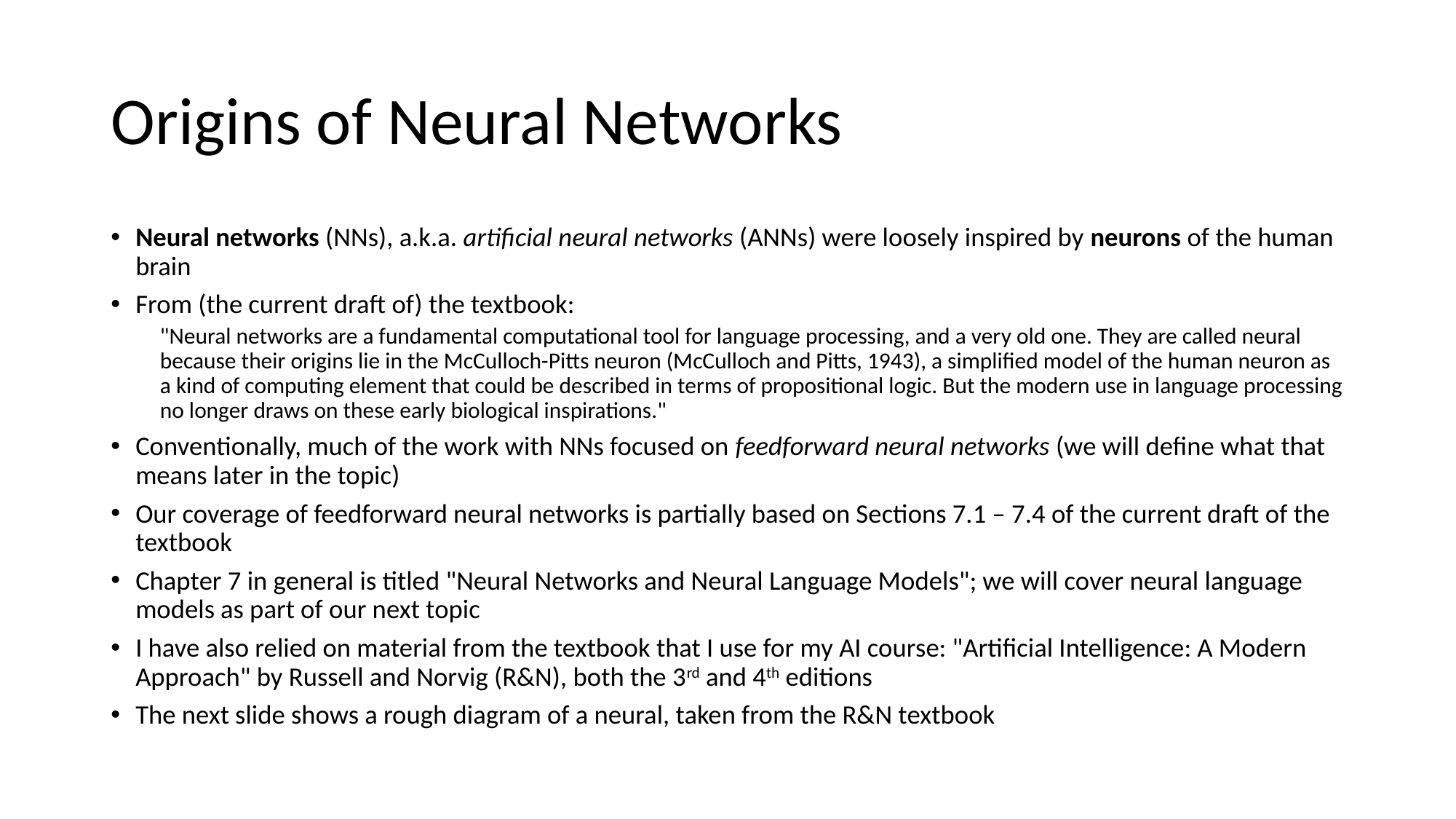

# Origins of Neural Networks
Neural networks (NNs), a.k.a. artificial neural networks (ANNs) were loosely inspired by neurons of the human brain
From (the current draft of) the textbook:
"Neural networks are a fundamental computational tool for language processing, and a very old one. They are called neural because their origins lie in the McCulloch-Pitts neuron (McCulloch and Pitts, 1943), a simplified model of the human neuron as a kind of computing element that could be described in terms of propositional logic. But the modern use in language processing no longer draws on these early biological inspirations."
Conventionally, much of the work with NNs focused on feedforward neural networks (we will define what that means later in the topic)
Our coverage of feedforward neural networks is partially based on Sections 7.1 – 7.4 of the current draft of the textbook
Chapter 7 in general is titled "Neural Networks and Neural Language Models"; we will cover neural language models as part of our next topic
I have also relied on material from the textbook that I use for my AI course: "Artificial Intelligence: A Modern Approach" by Russell and Norvig (R&N), both the 3rd and 4th editions
The next slide shows a rough diagram of a neural, taken from the R&N textbook